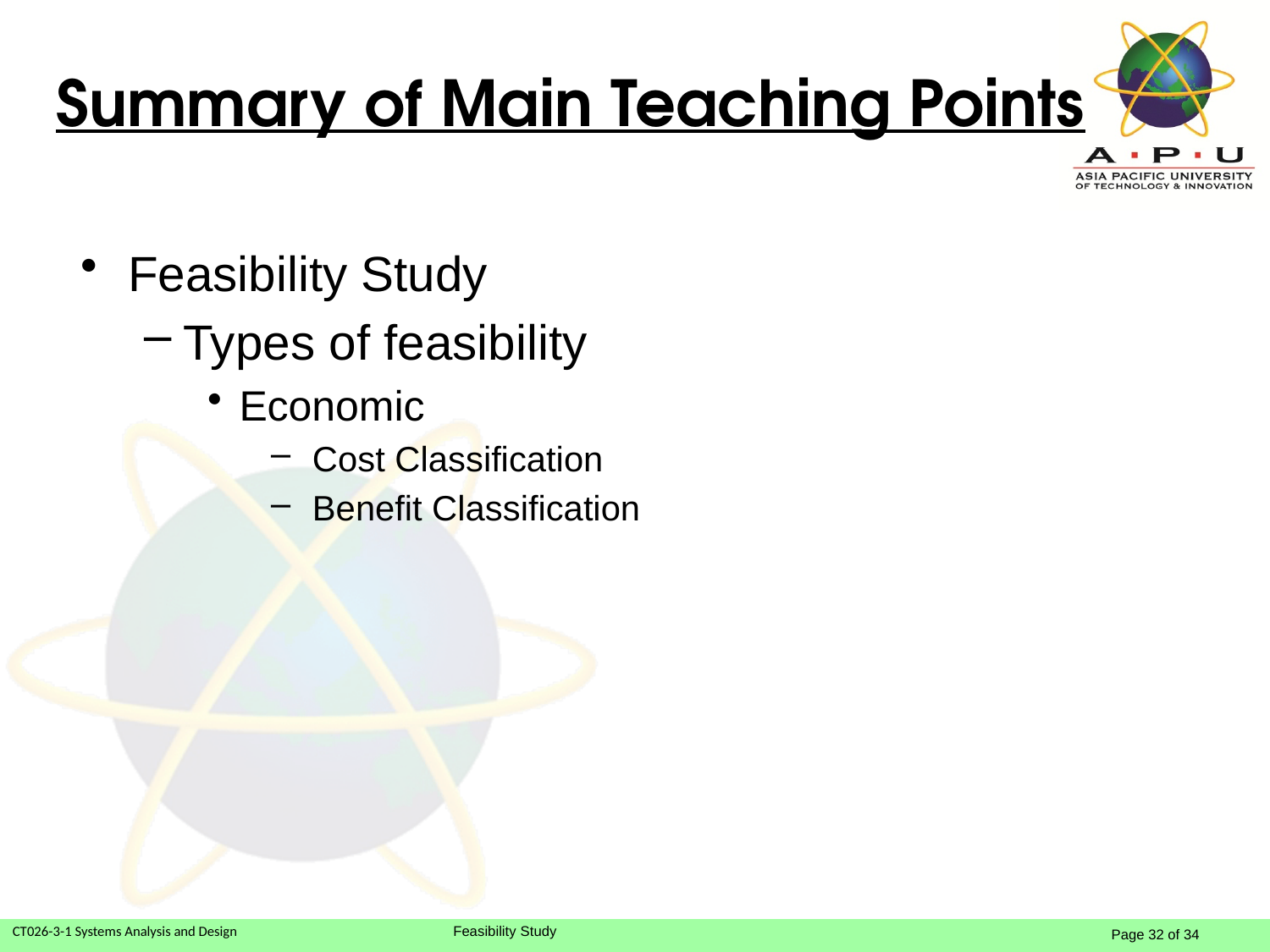

Summary of Main Teaching Points
Feasibility Study
Types of feasibility
Economic
 Cost Classification
 Benefit Classification